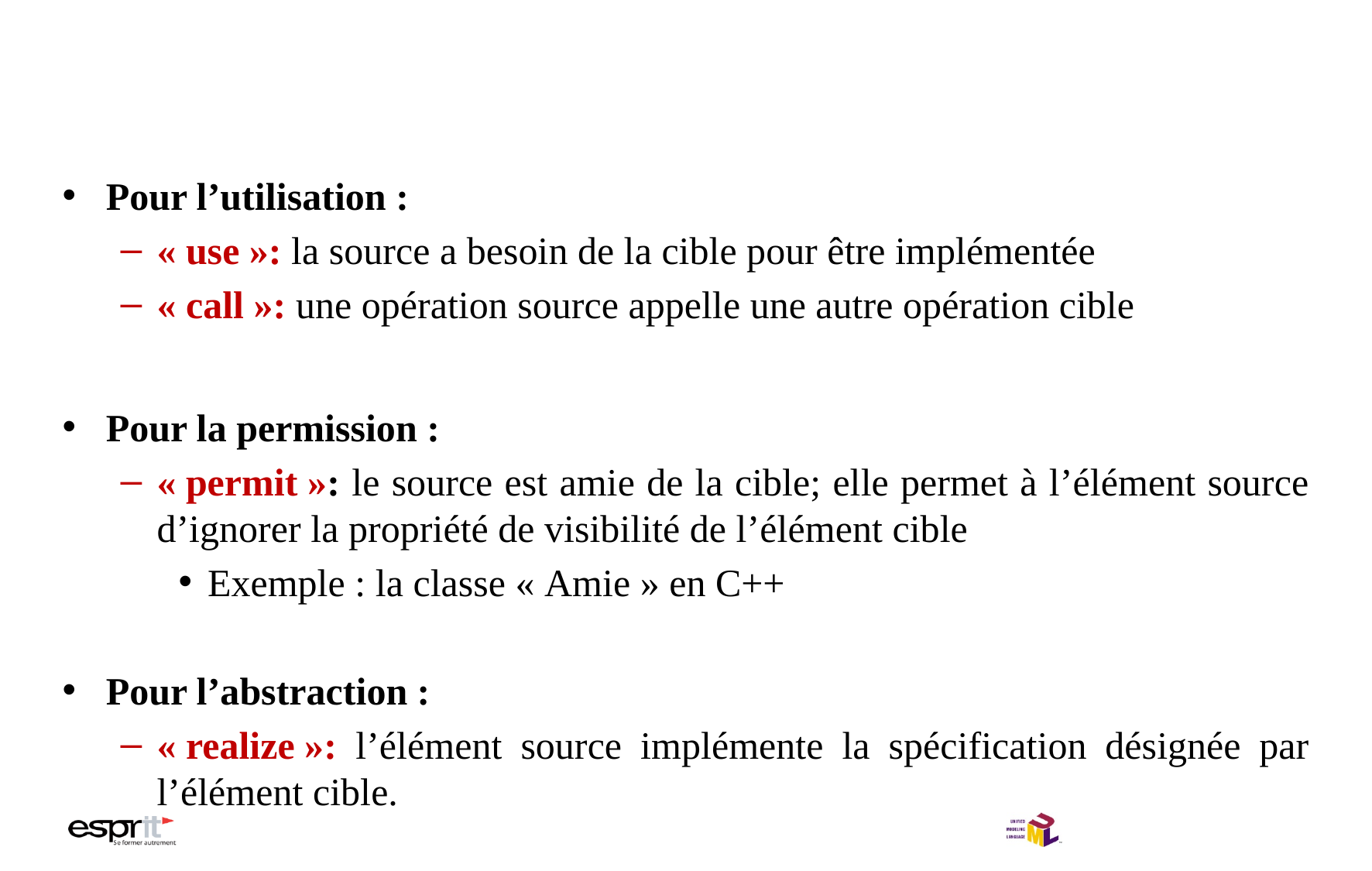

# 2- Les types de relations de dépendance
Pour l’utilisation :
« use »: la source a besoin de la cible pour être implémentée
« call »: une opération source appelle une autre opération cible

Pour la permission :
« permit »: le source est amie de la cible; elle permet à l’élément source d’ignorer la propriété de visibilité de l’élément cible
Exemple : la classe « Amie » en C++

Pour l’abstraction :
« realize »: l’élément source implémente la spécification désignée par l’élément cible.